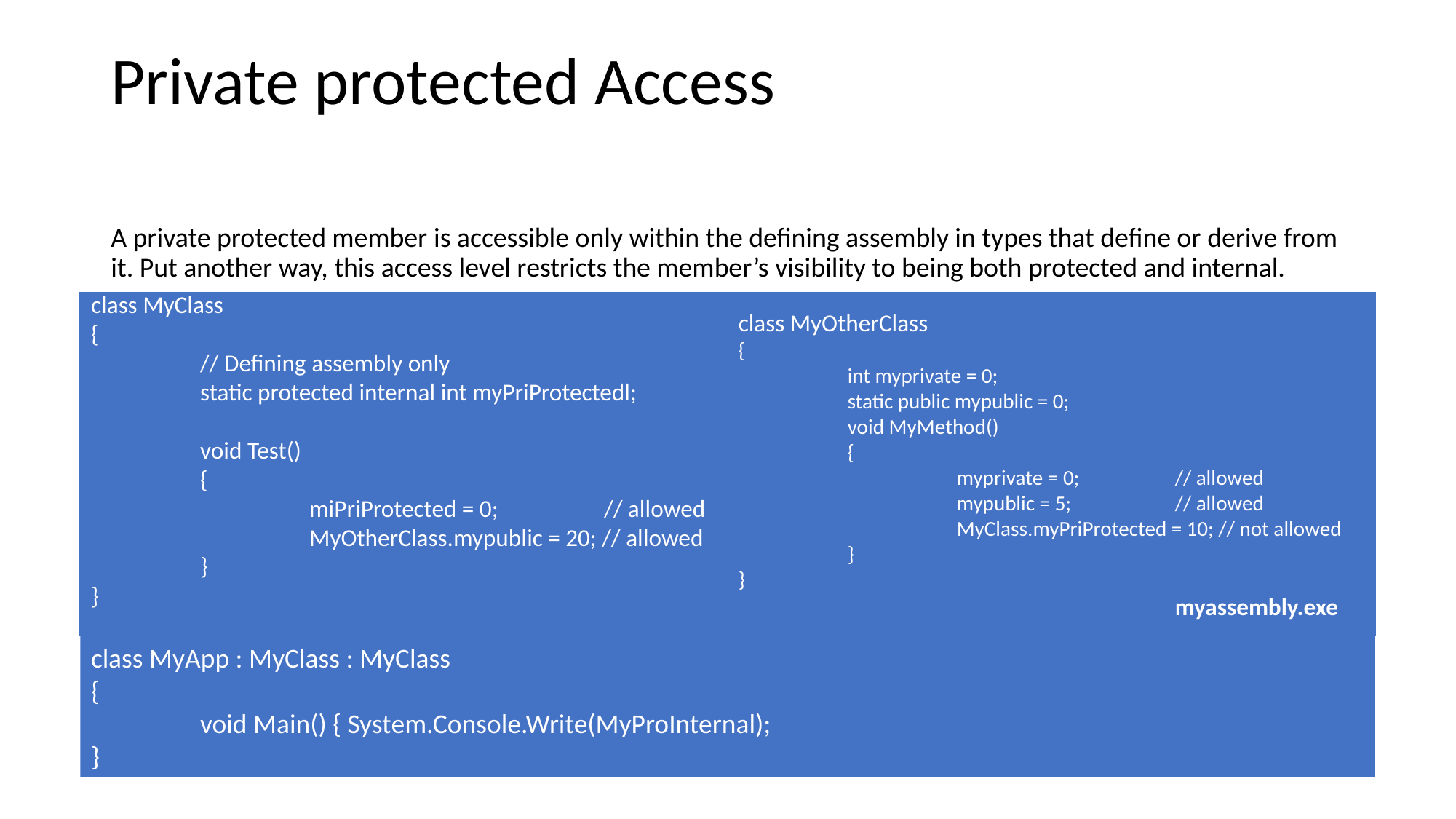

# Private protected Access
A private protected member is accessible only within the defining assembly in types that define or derive from it. Put another way, this access level restricts the member’s visibility to being both protected and internal.

class MyClass
{
	// Defining assembly only
	static protected internal int myPriProtectedl;

	void Test()
	{
		miPriProtected = 0; 	              // allowed
		MyOtherClass.mypublic = 20; // allowed
	}
}

class MyOtherClass
{
	int myprivate = 0;
	static public mypublic = 0;
	void MyMethod()
	{
		myprivate = 0; 	// allowed
		mypublic = 5;	// allowed
		MyClass.myPriProtected = 10; // not allowed
	}
}
				myassembly.exe

class MyApp : MyClass : MyClass
{
	void Main() { System.Console.Write(MyProInternal);
}